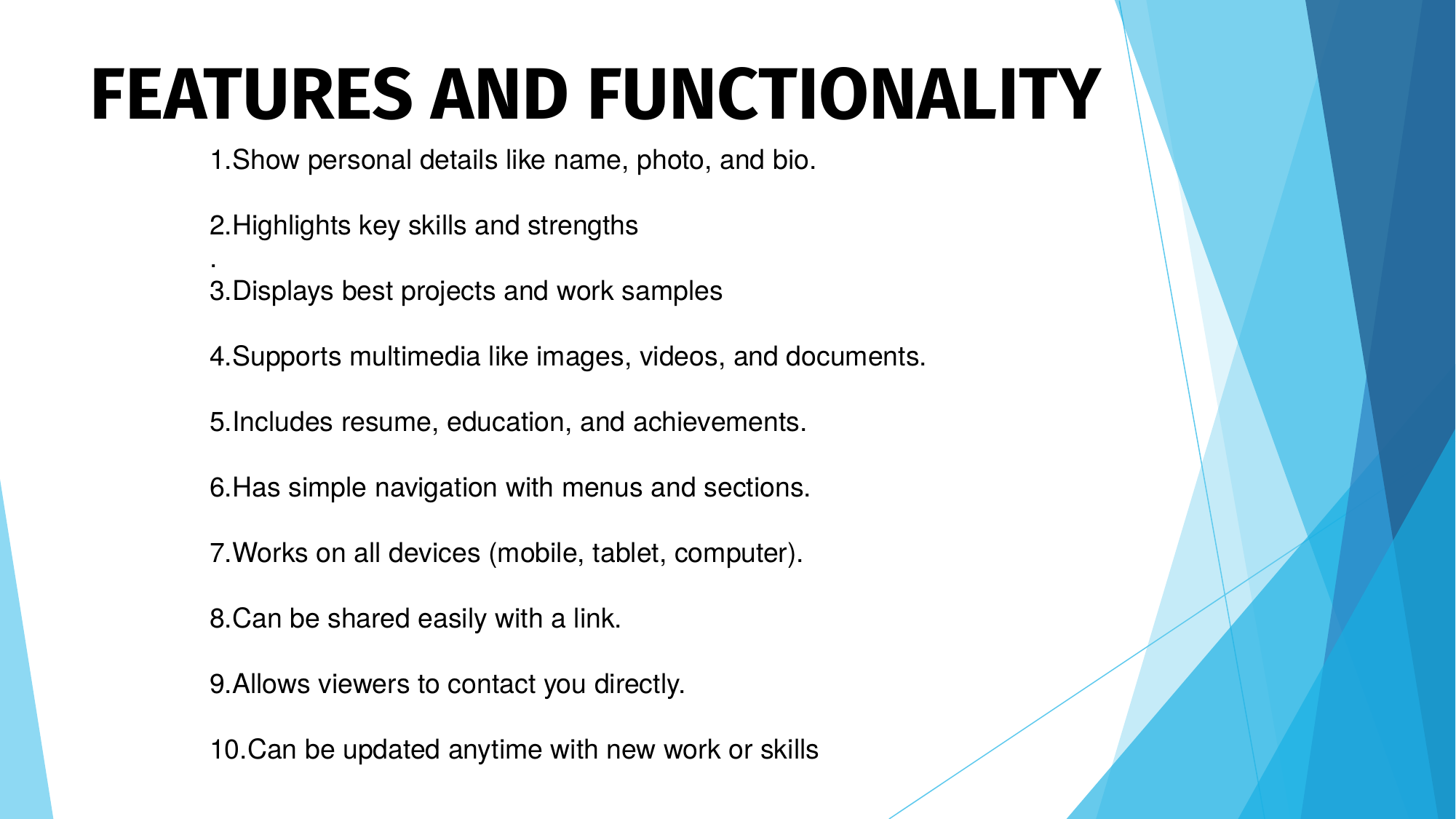

# FEATURES AND FUNCTIONALITY
1.Show personal details like name, photo, and bio.

2.Highlights key skills and strengths
.
3.Displays best projects and work samples

4.Supports multimedia like images, videos, and documents.

5.Includes resume, education, and achievements.

6.Has simple navigation with menus and sections.

7.Works on all devices (mobile, tablet, computer).

8.Can be shared easily with a link.

9.Allows viewers to contact you directly.

10.Can be updated anytime with new work or skills